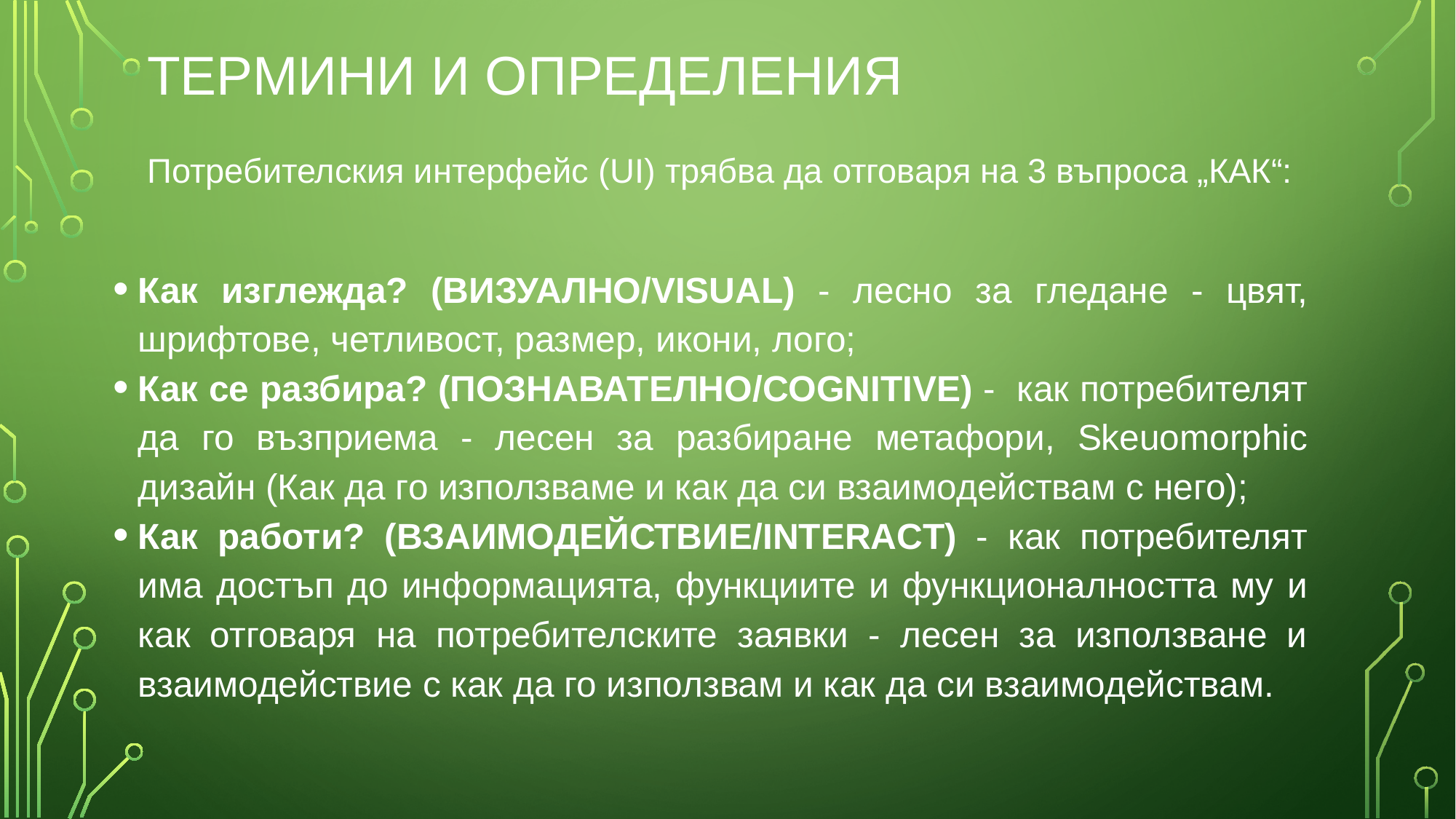

# Термини и определения
Потребителския интерфейс (UI) трябва да отговаря на 3 въпроса „КАК“:
Как изглежда? (ВИЗУАЛНО/VISUAL) - лесно за гледане - цвят, шрифтове, четливост, размер, икони, лого;
Как се разбира? (ПОЗНАВАТЕЛНО/COGNITIVE) -  как потребителят да го възприема - лесен за разбиране метафори, Skeuomorphic дизайн (Как да го използваме и как да си взаимодействам с него);
Как работи? (ВЗАИМОДЕЙСТВИЕ/INTERACT) - как потребителят има достъп до информацията, функциите и функционалността му и как отговаря на потребителските заявки - лесен за използване и взаимодействие с как да го използвам и как да си взаимодействам.